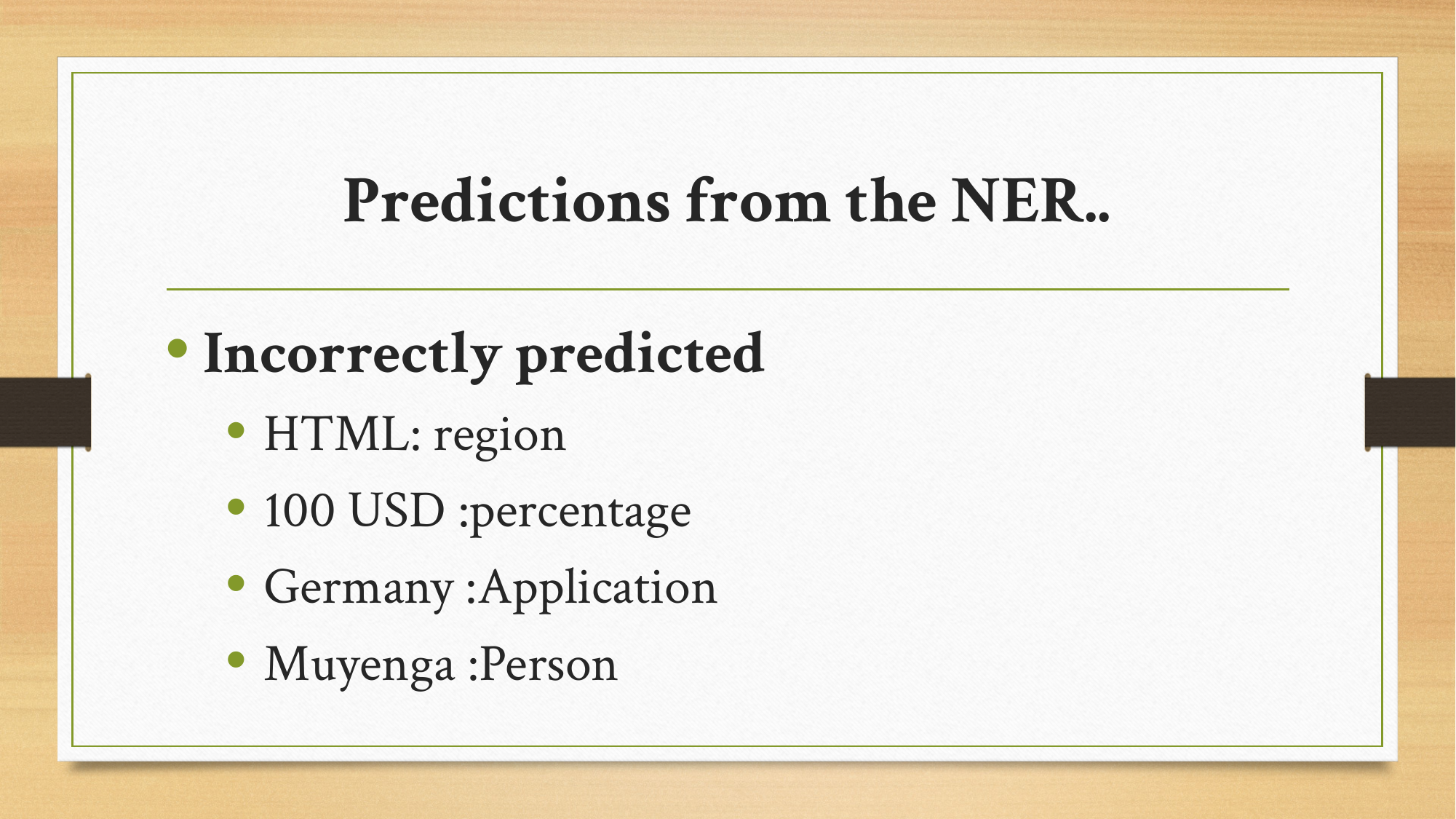

# Predictions from the NER..
Incorrectly predicted
HTML: region
100 USD :percentage
Germany :Application
Muyenga :Person